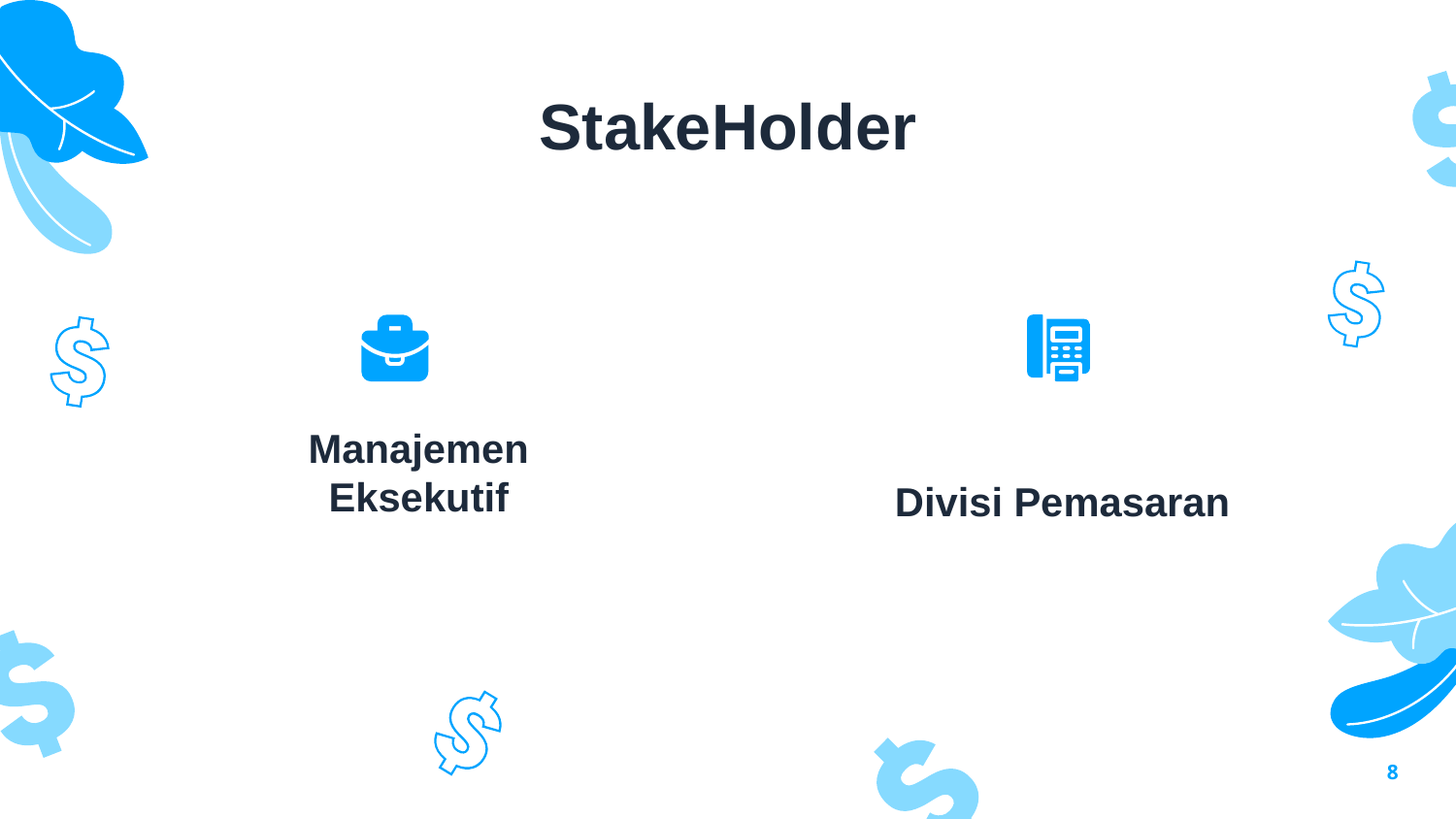

StakeHolder

Manajemen Eksekutif
# Divisi Pemasaran

8